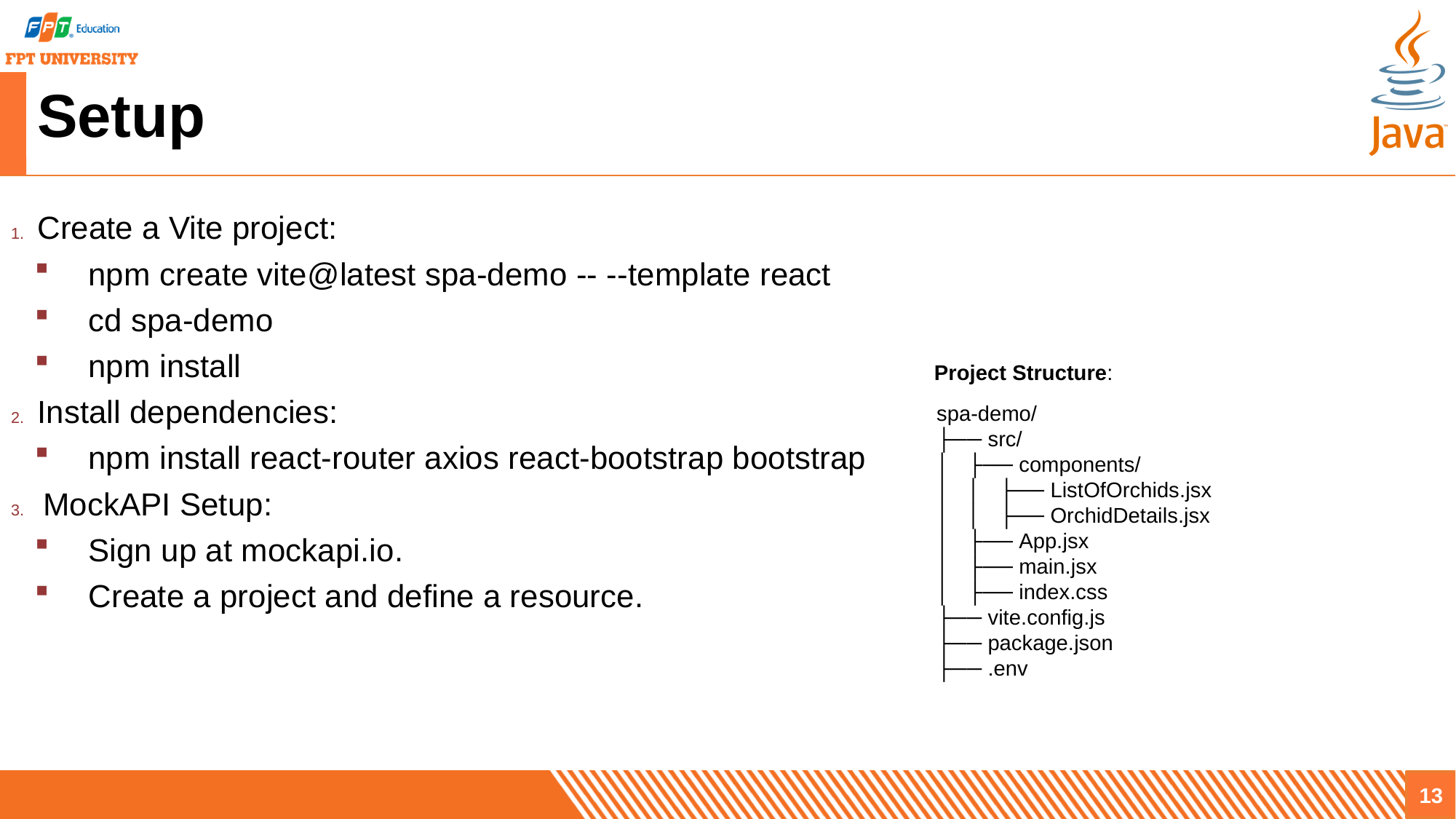

# Setup
Create a Vite project:
npm create vite@latest spa-demo -- --template react
cd spa-demo
npm install
Install dependencies:
npm install react-router axios react-bootstrap bootstrap
MockAPI Setup:
Sign up at mockapi.io.
Create a project and define a resource.

Project Structure:
spa-demo/
├── src/
│   ├── components/
│   │   ├── ListOfOrchids.jsx
│   │   ├── OrchidDetails.jsx
│   ├── App.jsx
│   ├── main.jsx
│   ├── index.css
├── vite.config.js
├── package.json
├── .env

13